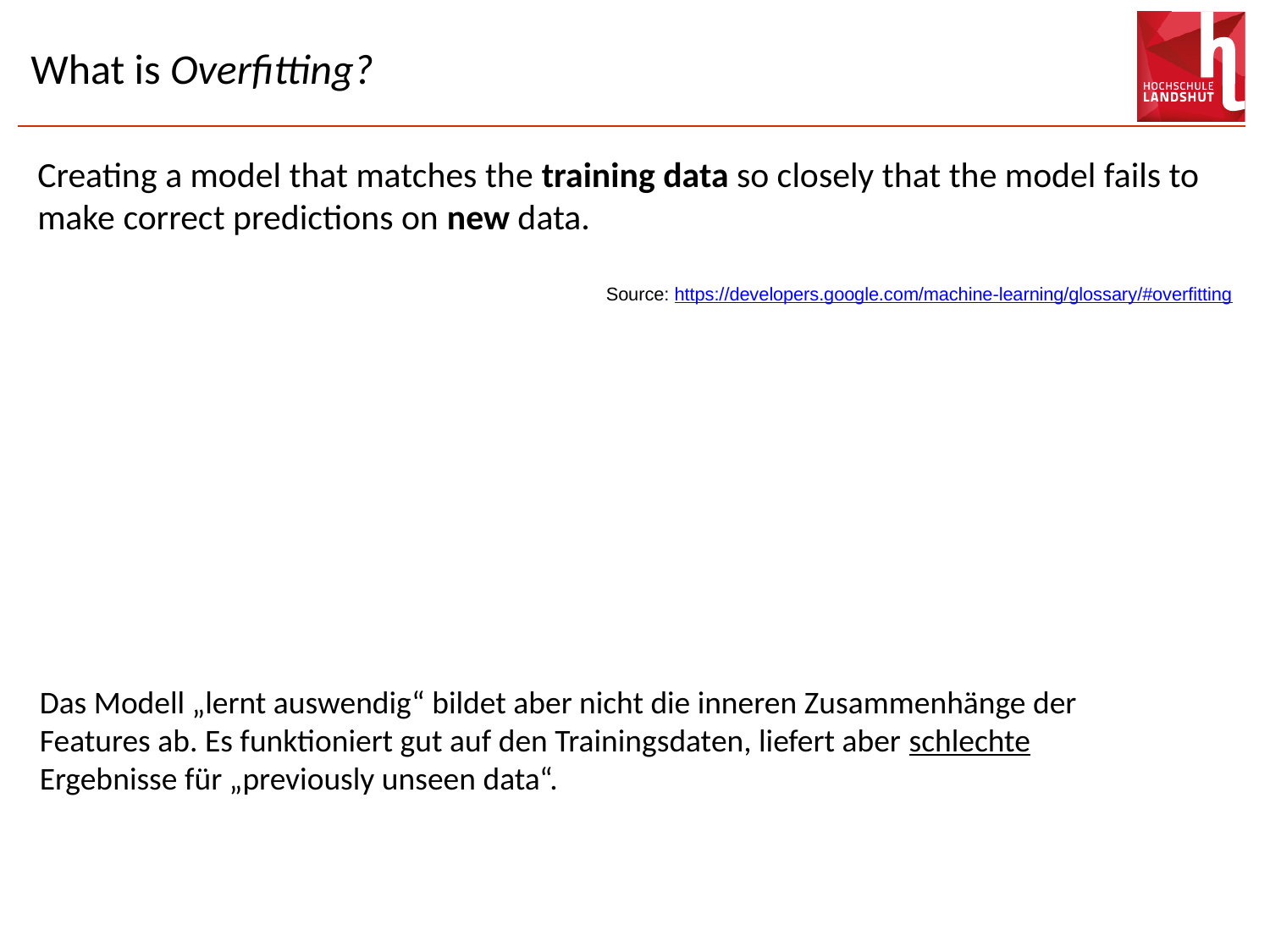

# What is Overfitting?
Creating a model that matches the training data so closely that the model fails to make correct predictions on new data.
Source: https://developers.google.com/machine-learning/glossary/#overfitting
Das Modell „lernt auswendig“ bildet aber nicht die inneren Zusammenhänge der Features ab. Es funktioniert gut auf den Trainingsdaten, liefert aber schlechte Ergebnisse für „previously unseen data“.